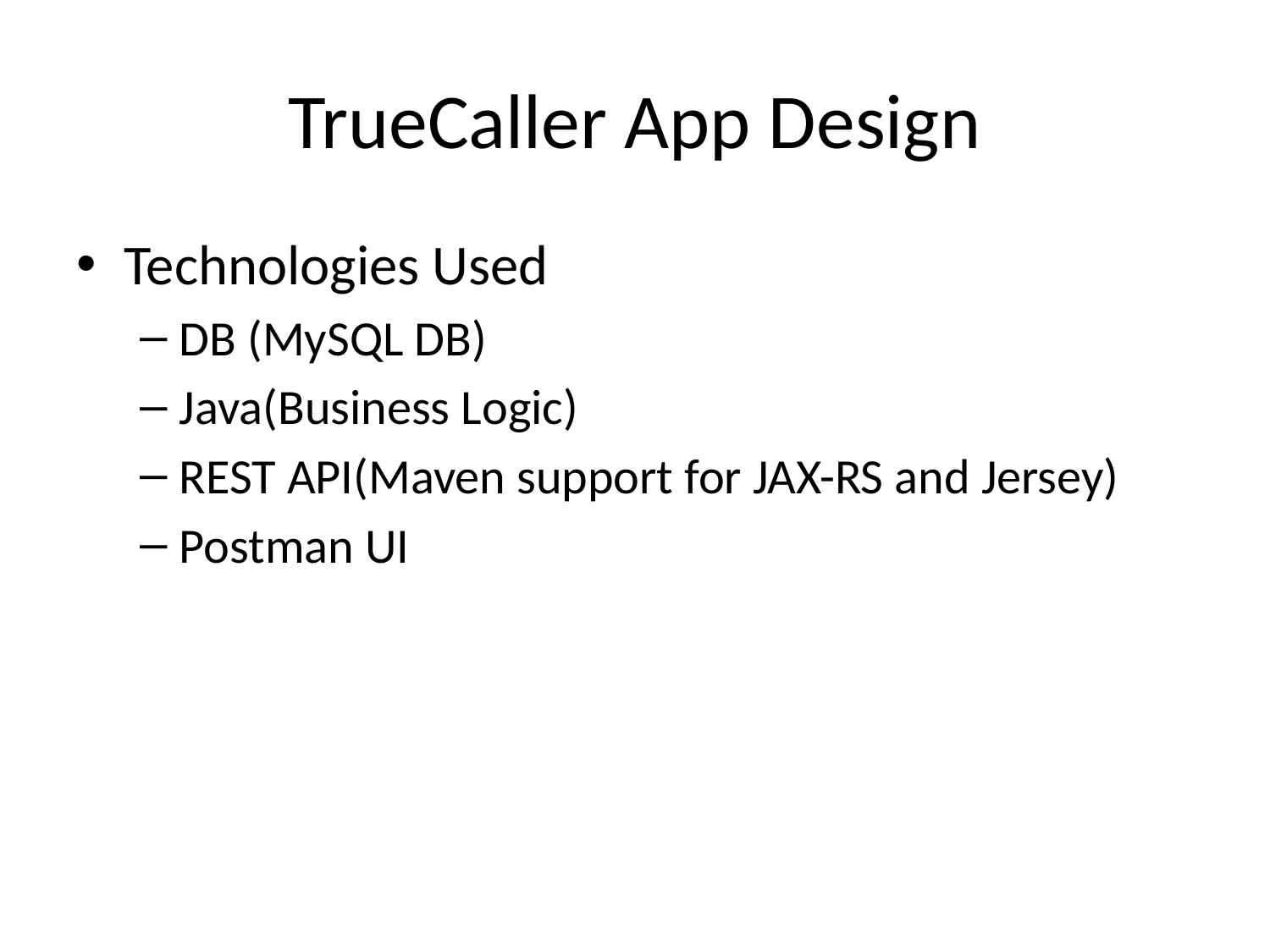

# TrueCaller App Design
Technologies Used
DB (MySQL DB)
Java(Business Logic)
REST API(Maven support for JAX-RS and Jersey)
Postman UI